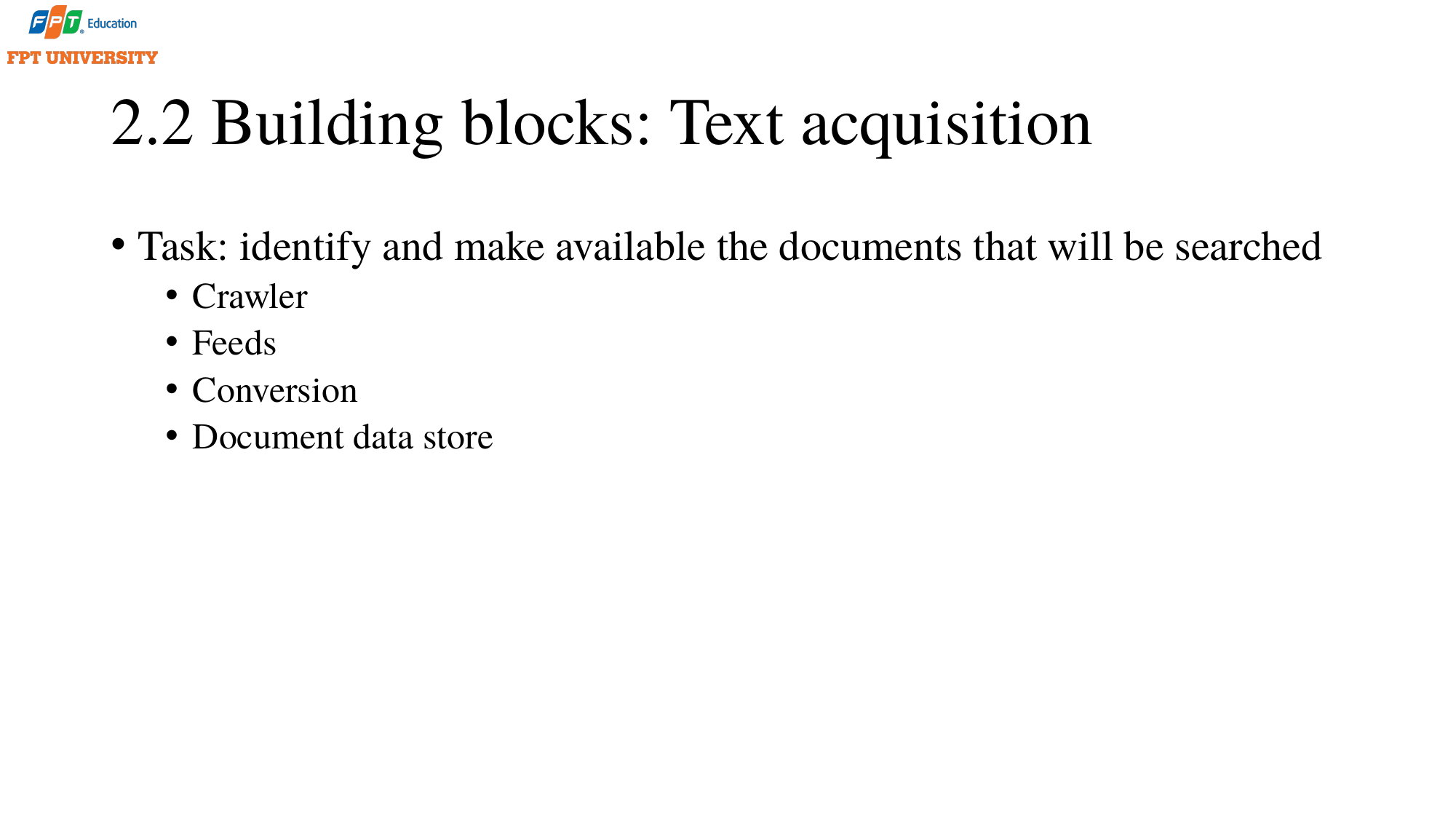

# 2.2 Building blocks: Text acquisition
Task: identify and make available the documents that will be searched
Crawler
Feeds
Conversion
Document data store